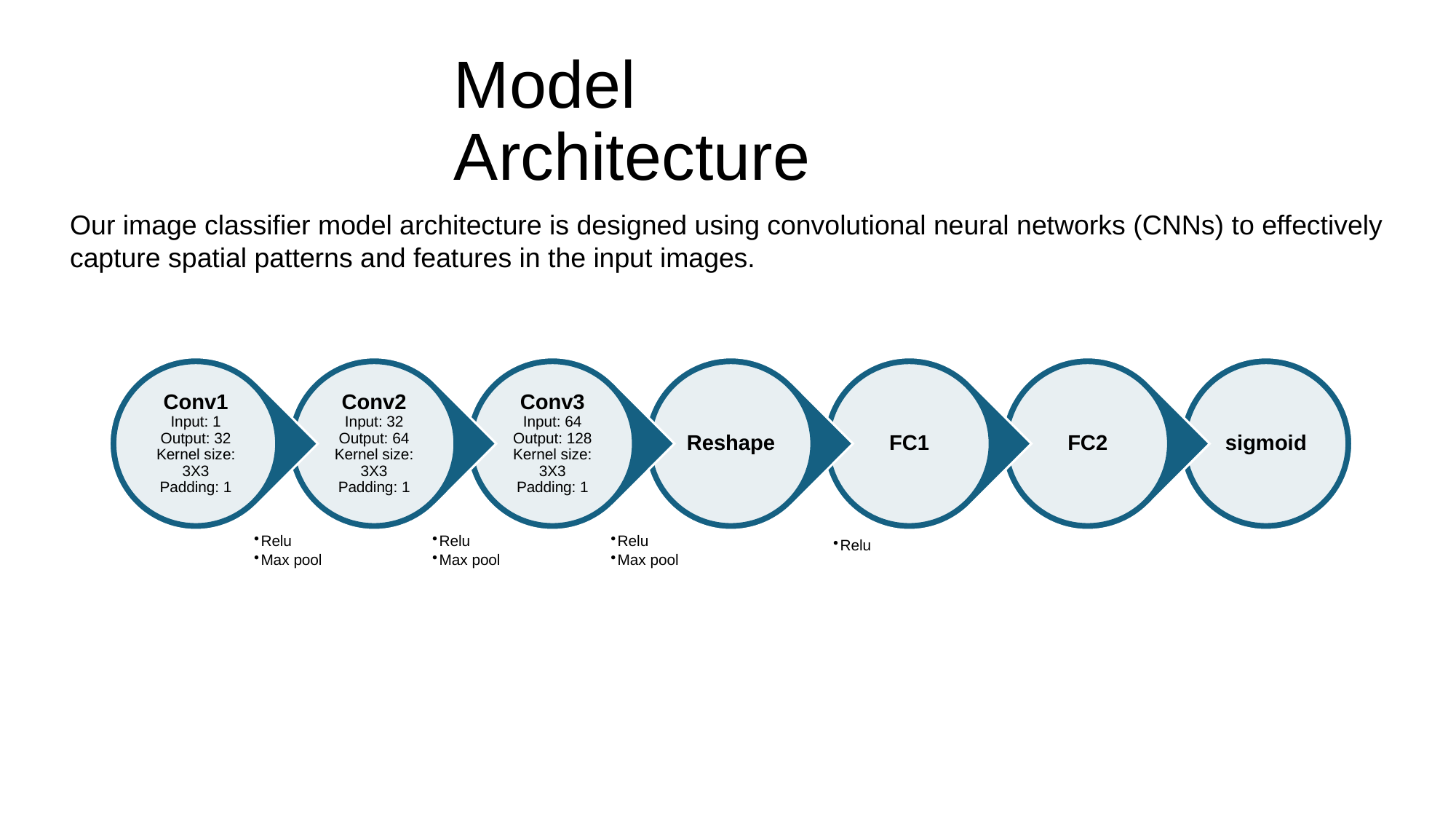

# Model Architecture
Our image classifier model architecture is designed using convolutional neural networks (CNNs) to effectively capture spatial patterns and features in the input images.
sigmoid
FC2
FC1
Relu
Reshape
Conv3
Input: 64
Output: 128
Kernel size: 3X3
Padding: 1
Relu
Max pool
Conv2
Input: 32
Output: 64
Kernel size: 3X3
Padding: 1
Relu
Max pool
Conv1
Input: 1
Output: 32
Kernel size: 3X3
Padding: 1
Relu
Max pool